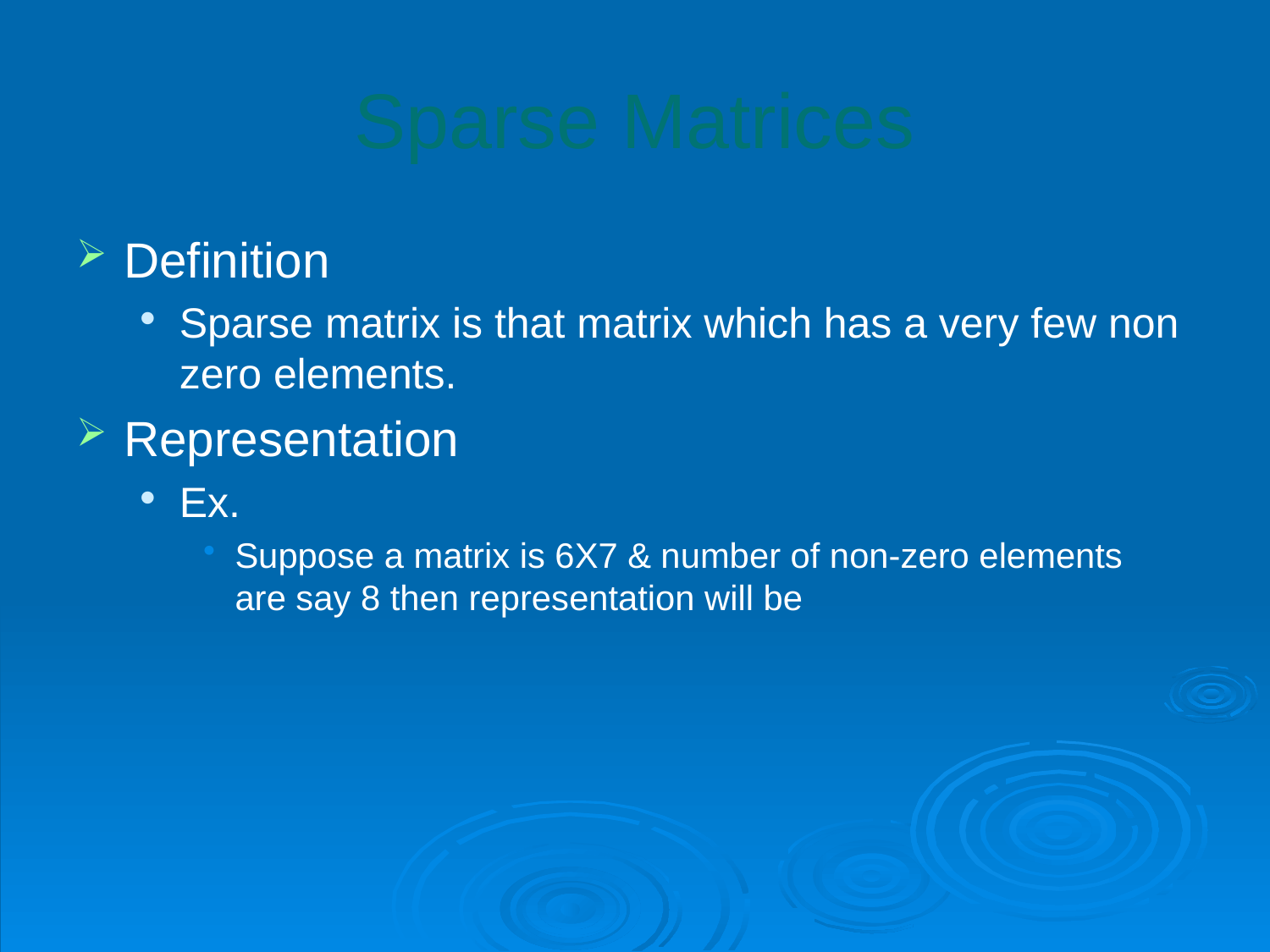

# Sparse Matrices
Definition
Sparse matrix is that matrix which has a very few non zero elements.
Representation
Ex.
Suppose a matrix is 6X7 & number of non-zero elements are say 8 then representation will be